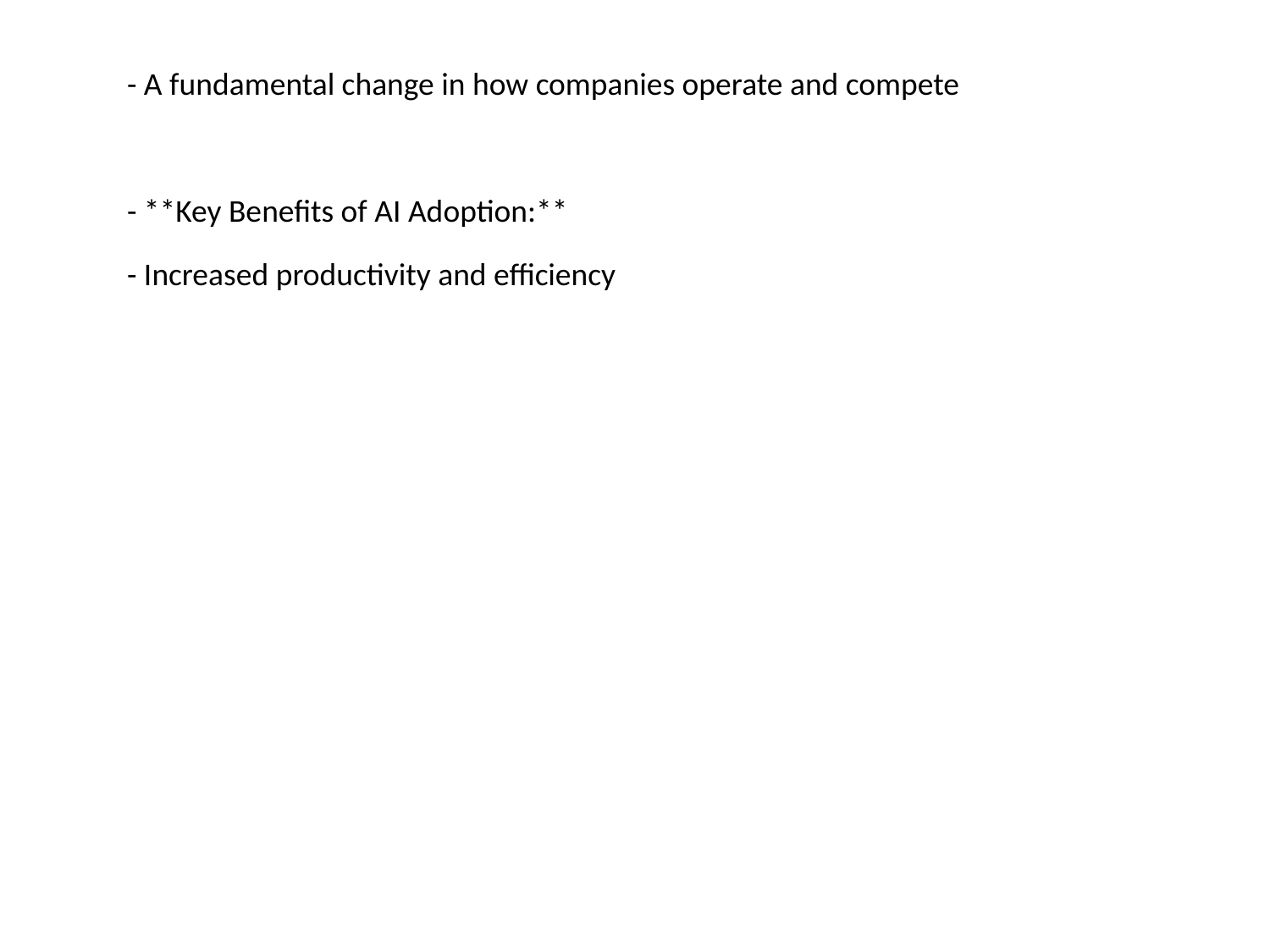

#
- A fundamental change in how companies operate and compete
- **Key Benefits of AI Adoption:**
- Increased productivity and efficiency